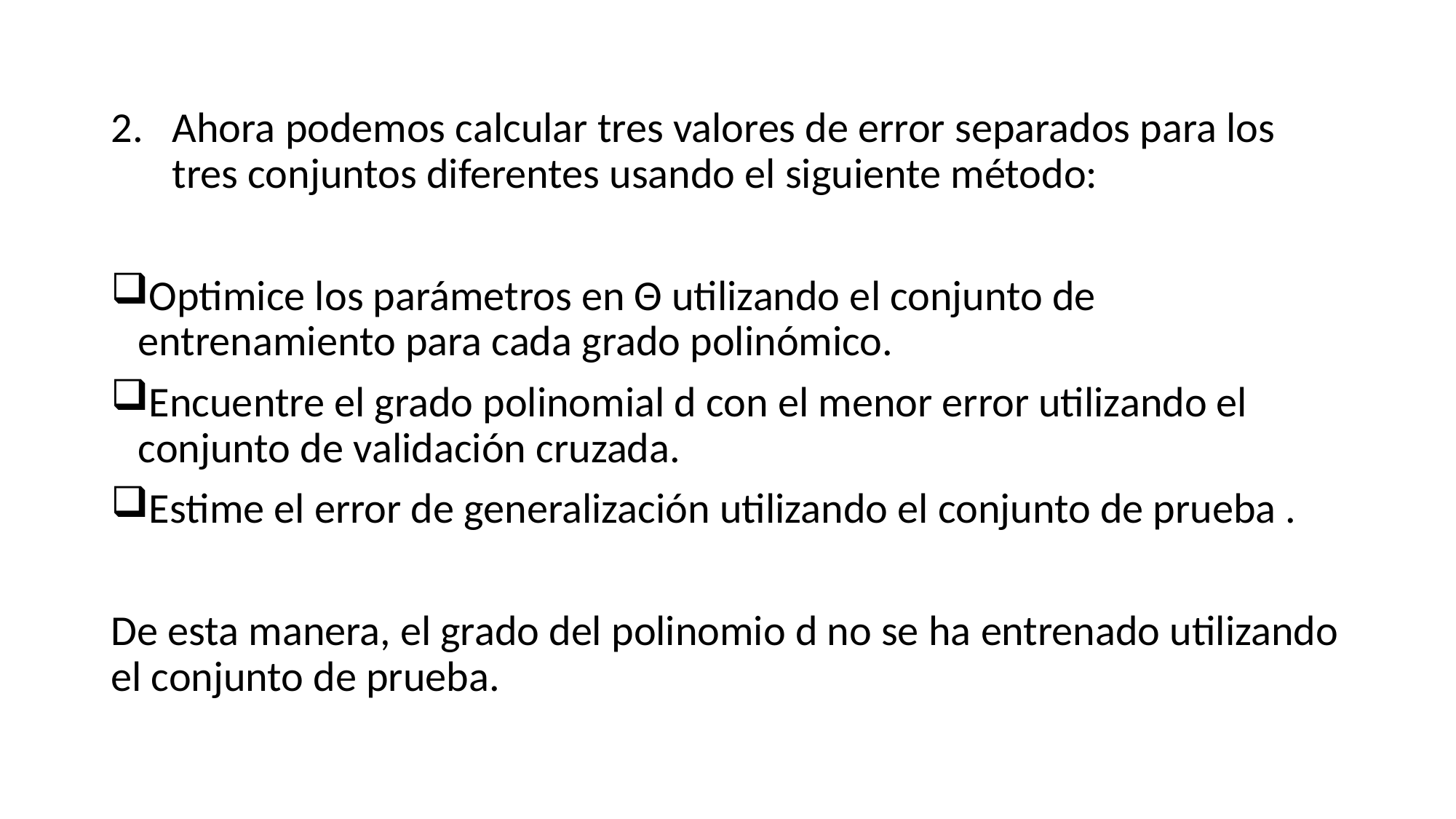

Ahora podemos calcular tres valores de error separados para los tres conjuntos diferentes usando el siguiente método:

Optimice los parámetros en Θ utilizando el conjunto de entrenamiento para cada grado polinómico.
Encuentre el grado polinomial d con el menor error utilizando el conjunto de validación cruzada.
Estime el error de generalización utilizando el conjunto de prueba .

De esta manera, el grado del polinomio d no se ha entrenado utilizando el conjunto de prueba.